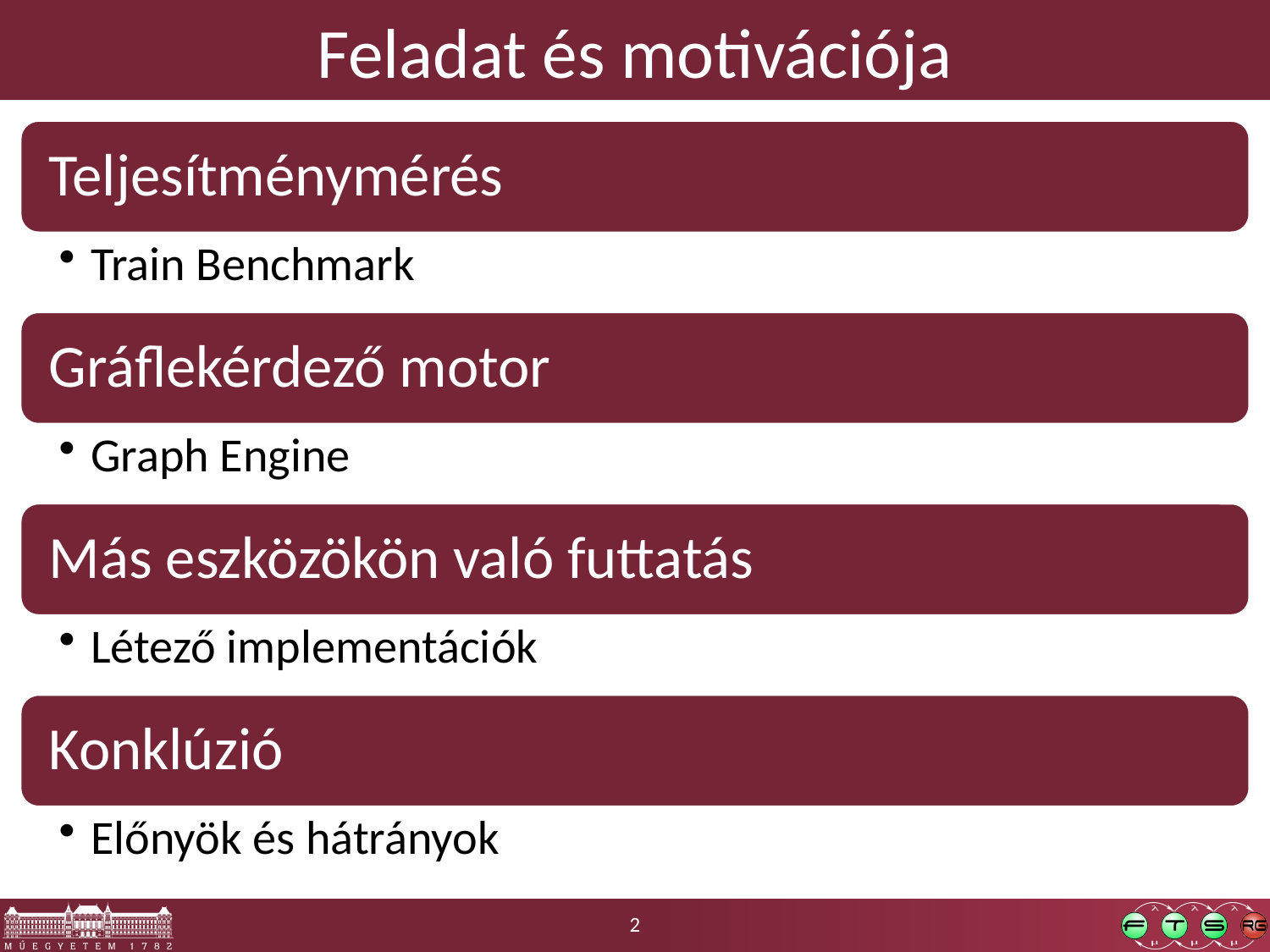

# Feladat és motivációja
Teljesítménymérés
Train Benchmark
Gráflekérdező motor
Graph Engine
Más eszközökön való futtatás
Létező implementációk
Konklúzió
Előnyök és hátrányok
2